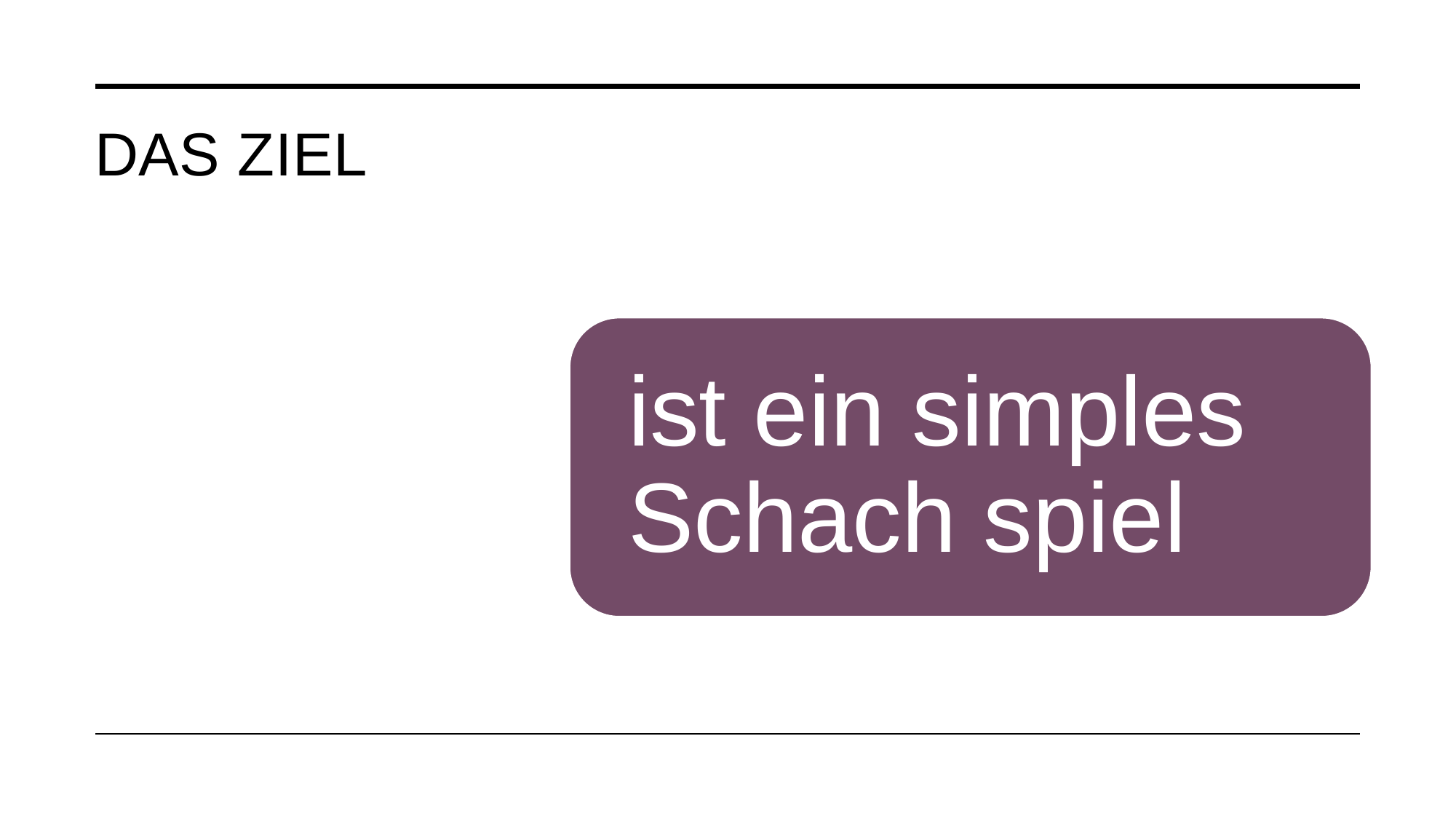

# Das Ziel
ist ein simples Schach spiel